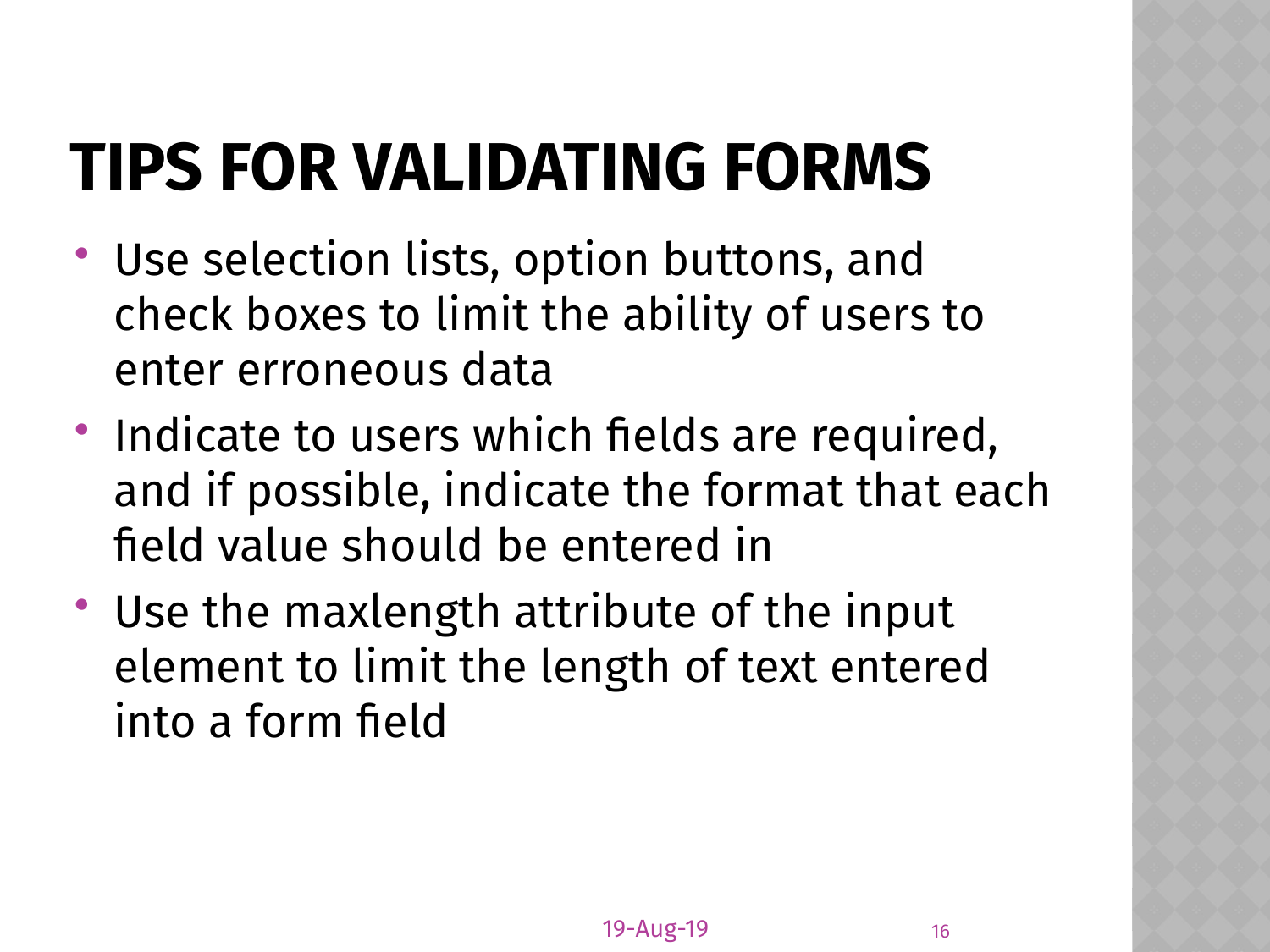

# Tips for Validating Forms
Use selection lists, option buttons, and check boxes to limit the ability of users to enter erroneous data
Indicate to users which fields are required, and if possible, indicate the format that each field value should be entered in
Use the maxlength attribute of the input element to limit the length of text entered into a form field
16
19-Aug-19